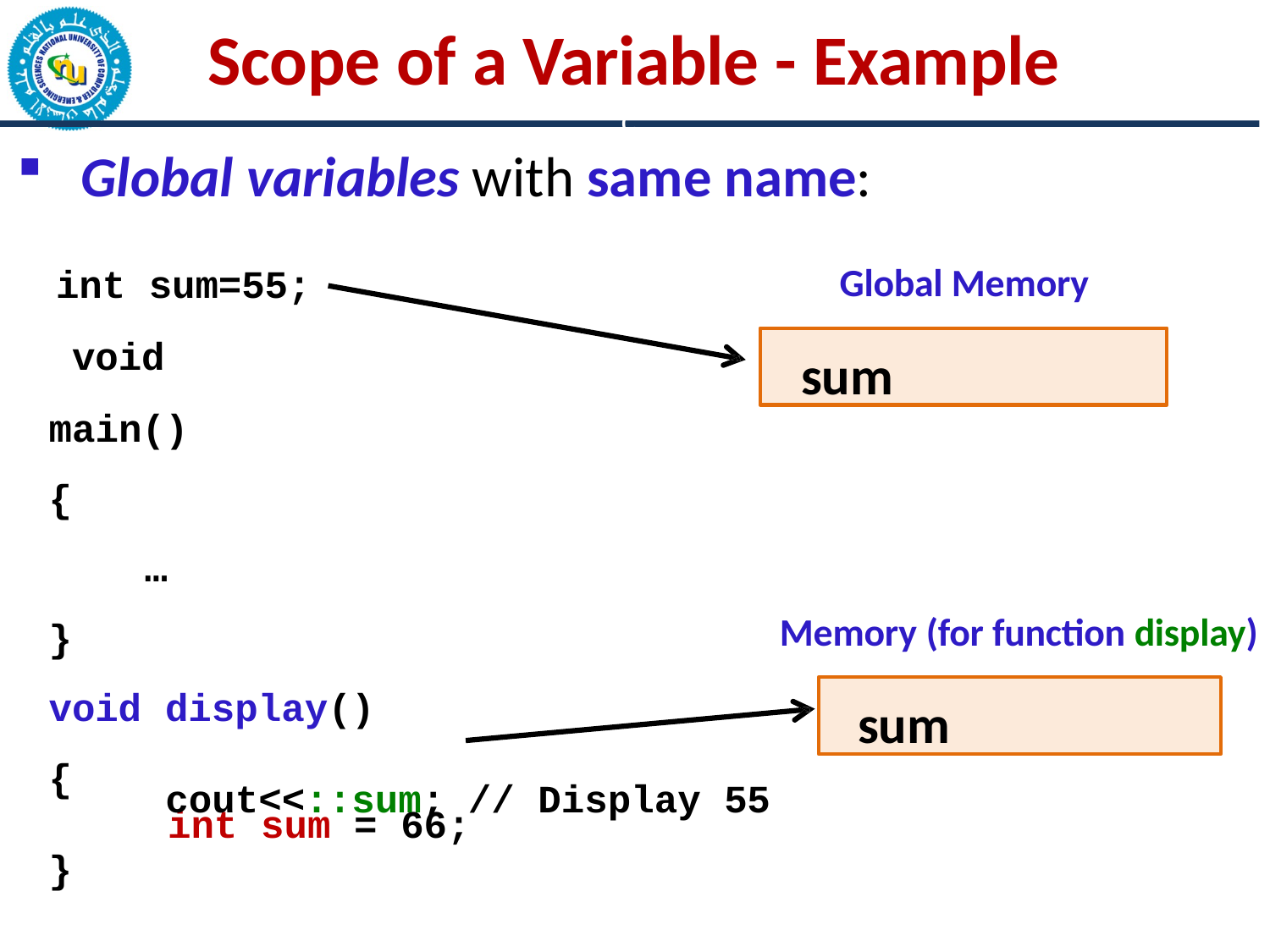

# Scope of a Variable - Example
c

Global variables with same name:
int sum=55;  void main()
{
…
}
void display()
{
int sum = 66;
Global Memory

sum
55
Memory (for function display)
sum

66
cout<<::sum; // Display 55
}